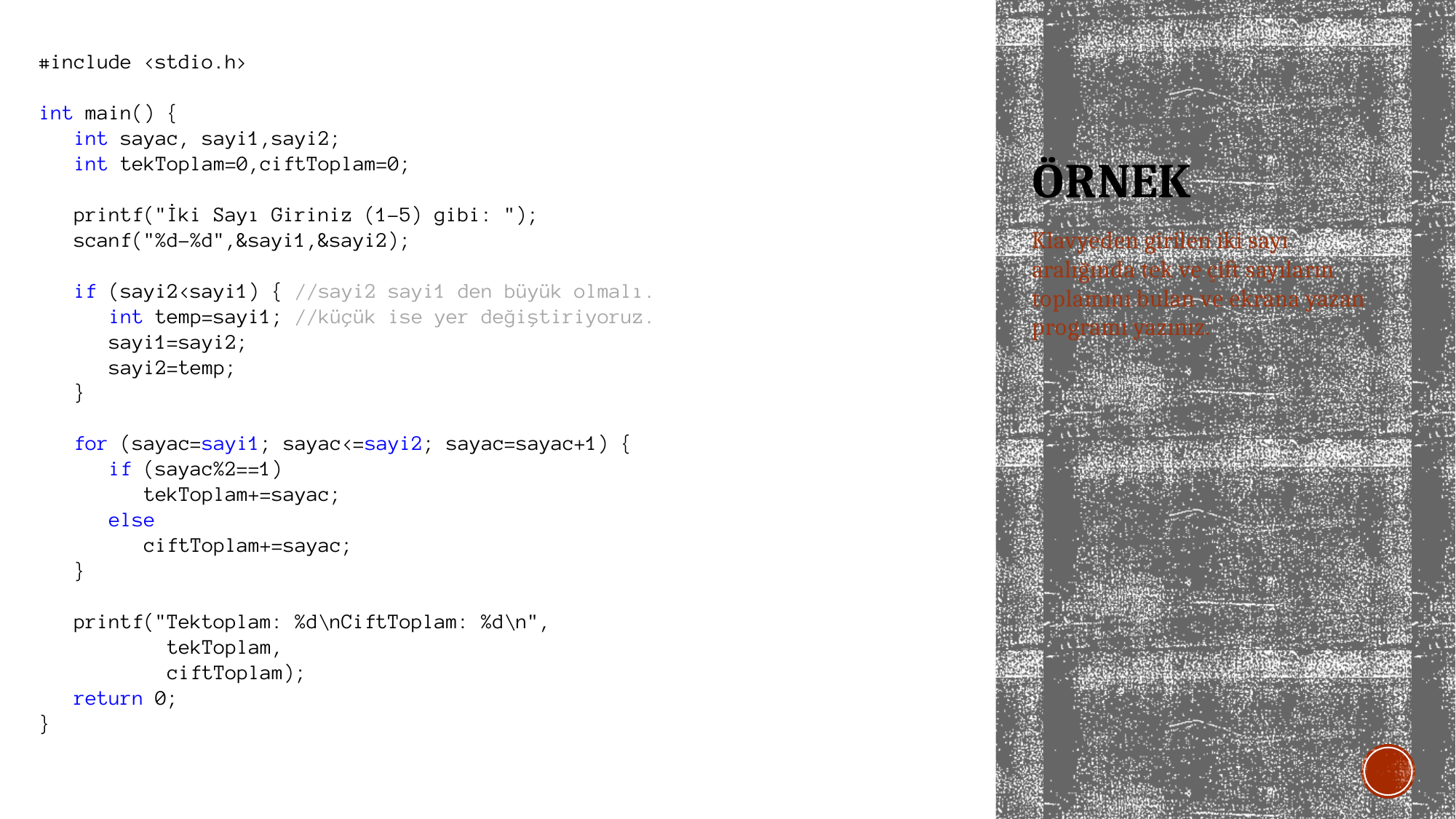

#include <stdio.h>

int main() {
   int sayac, sayi1,sayi2;
   int tekToplam=0,ciftToplam=0;

   printf("İki Sayı Giriniz (1-5) gibi: ");
   scanf("%d-%d",&sayi1,&sayi2);

   if (sayi2<sayi1) { //sayi2 sayi1 den büyük olmalı.
      int temp=sayi1; //küçük ise yer değiştiriyoruz.
      sayi1=sayi2;
      sayi2=temp;
   }

   for (sayac=sayi1; sayac<=sayi2; sayac=sayac+1) {
      if (sayac%2==1)
         tekToplam+=sayac;
      else
         ciftToplam+=sayac;
   }

   printf("Tektoplam: %d\nCiftToplam: %d\n",
           tekToplam,
           ciftToplam);
   return 0;
}
# ÖRNEK
Klavyeden girilen iki sayı aralığında tek ve çift sayıların toplamını bulan ve ekrana yazan programı yazınız.